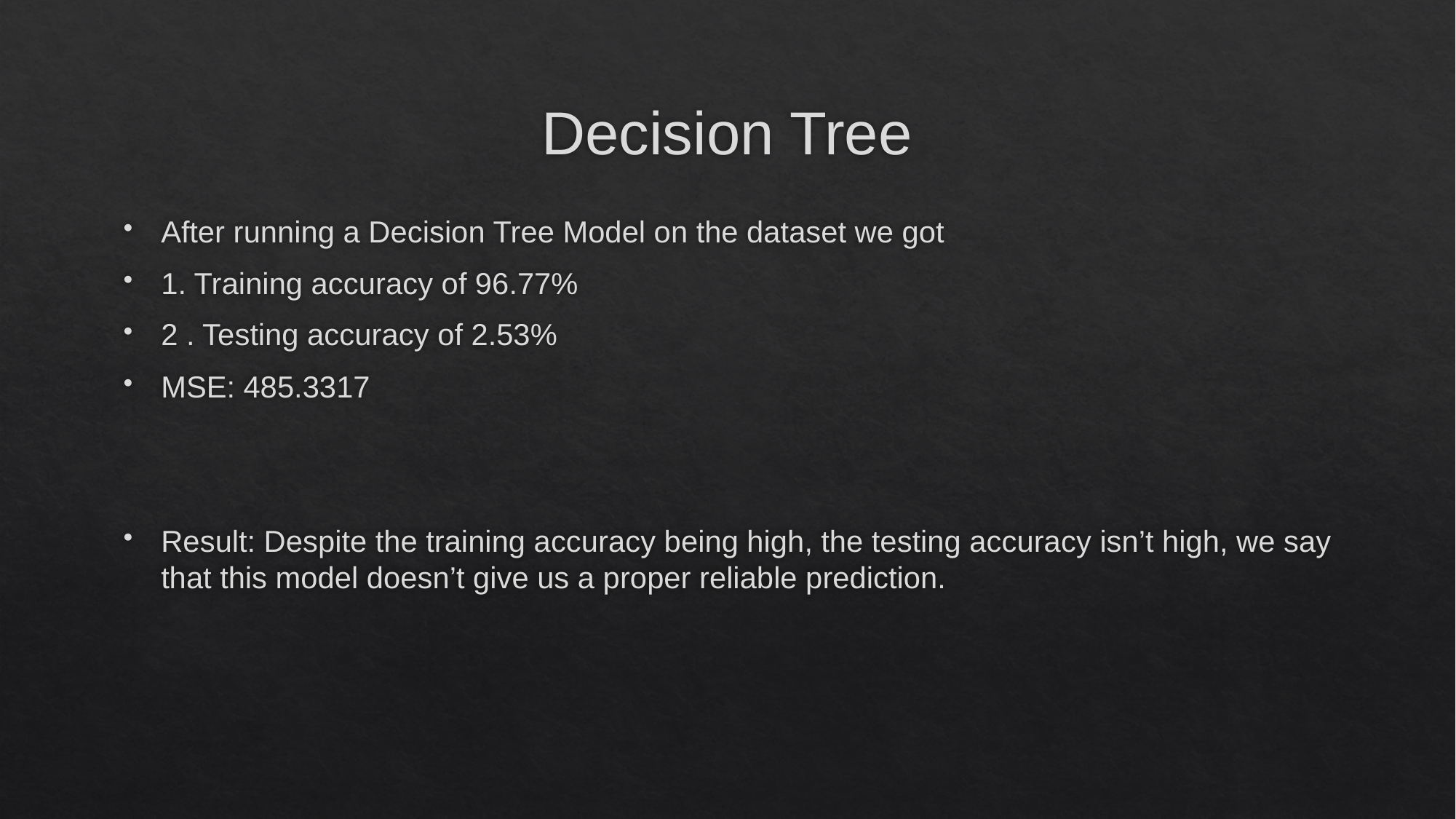

# Decision Tree
After running a Decision Tree Model on the dataset we got
1. Training accuracy of 96.77%
2 . Testing accuracy of 2.53%
MSE: 485.3317

Result: Despite the training accuracy being high, the testing accuracy isn’t high, we say that this model doesn’t give us a proper reliable prediction.